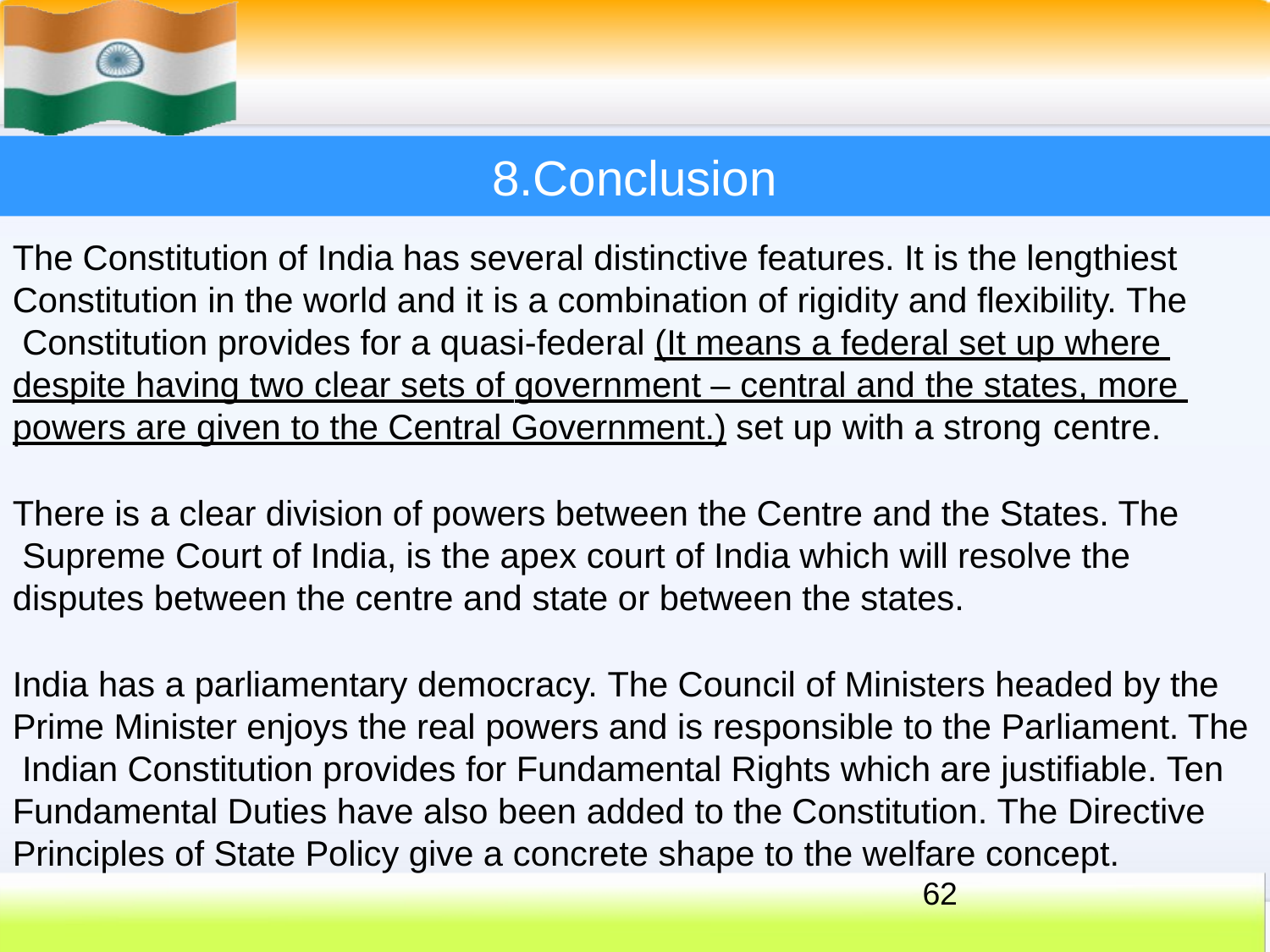

# 8.Conclusion
The Constitution of India has several distinctive features. It is the lengthiest  Constitution in the world and it is a combination of rigidity and flexibility. The  Constitution provides for a quasi-federal (It means a federal set up where  despite having two clear sets of government – central and the states, more  powers are given to the Central Government.) set up with a strong centre.

There is a clear division of powers between the Centre and the States. The  Supreme Court of India, is the apex court of India which will resolve the  disputes between the centre and state or between the states.

India has a parliamentary democracy. The Council of Ministers headed by the  Prime Minister enjoys the real powers and is responsible to the Parliament. The  Indian Constitution provides for Fundamental Rights which are justifiable. Ten  Fundamental Duties have also been added to the Constitution. The Directive  Principles of State Policy give a concrete shape to the welfare concept.

62